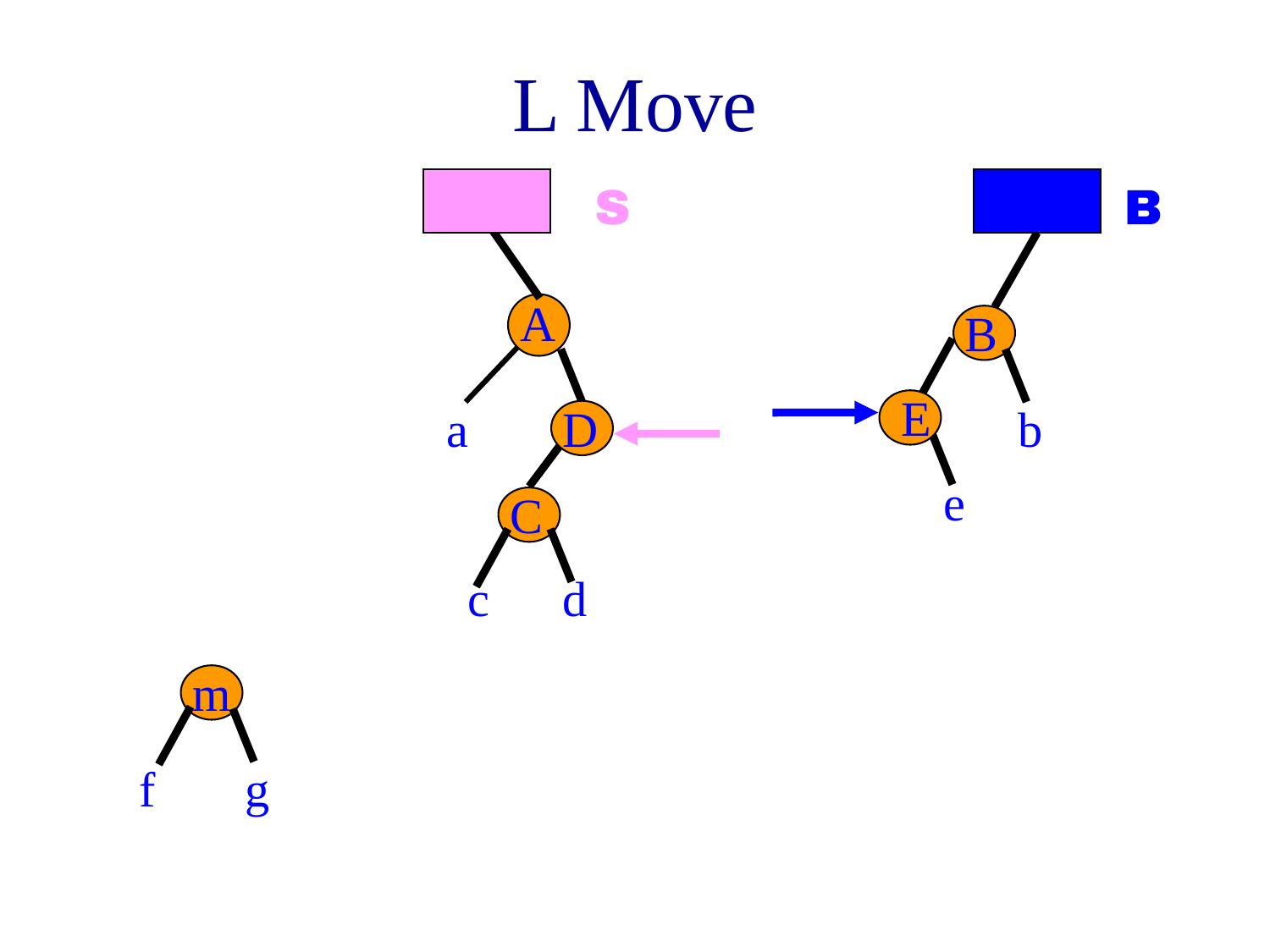

# L Move

S

B

A

B

E

a
D
b

e
C

c
d
m

f
g